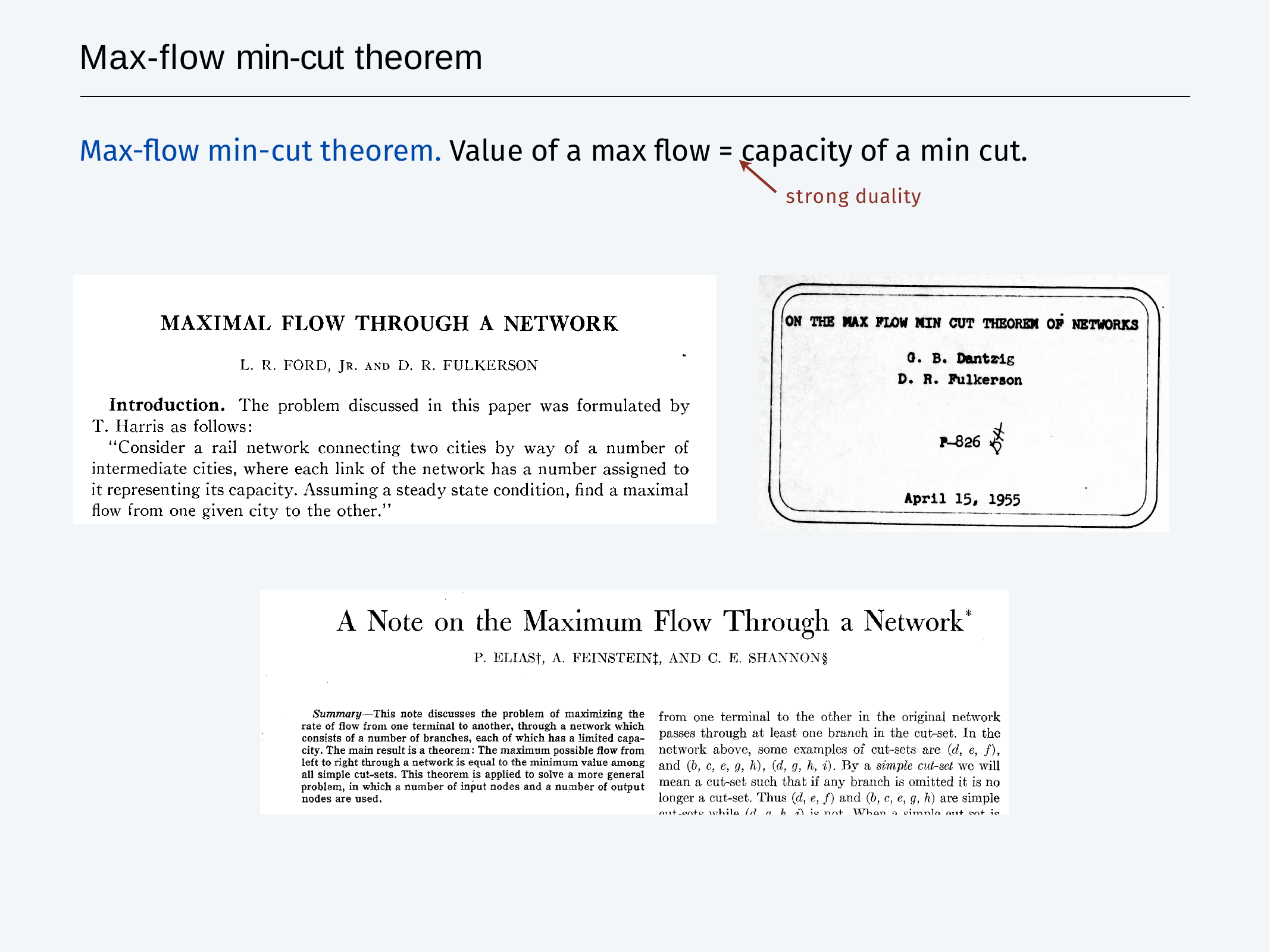

# Max-flow min-cut theorem

Max-flow min-cut theorem. Value of a max flow = capacity of a min cut.

strong duality